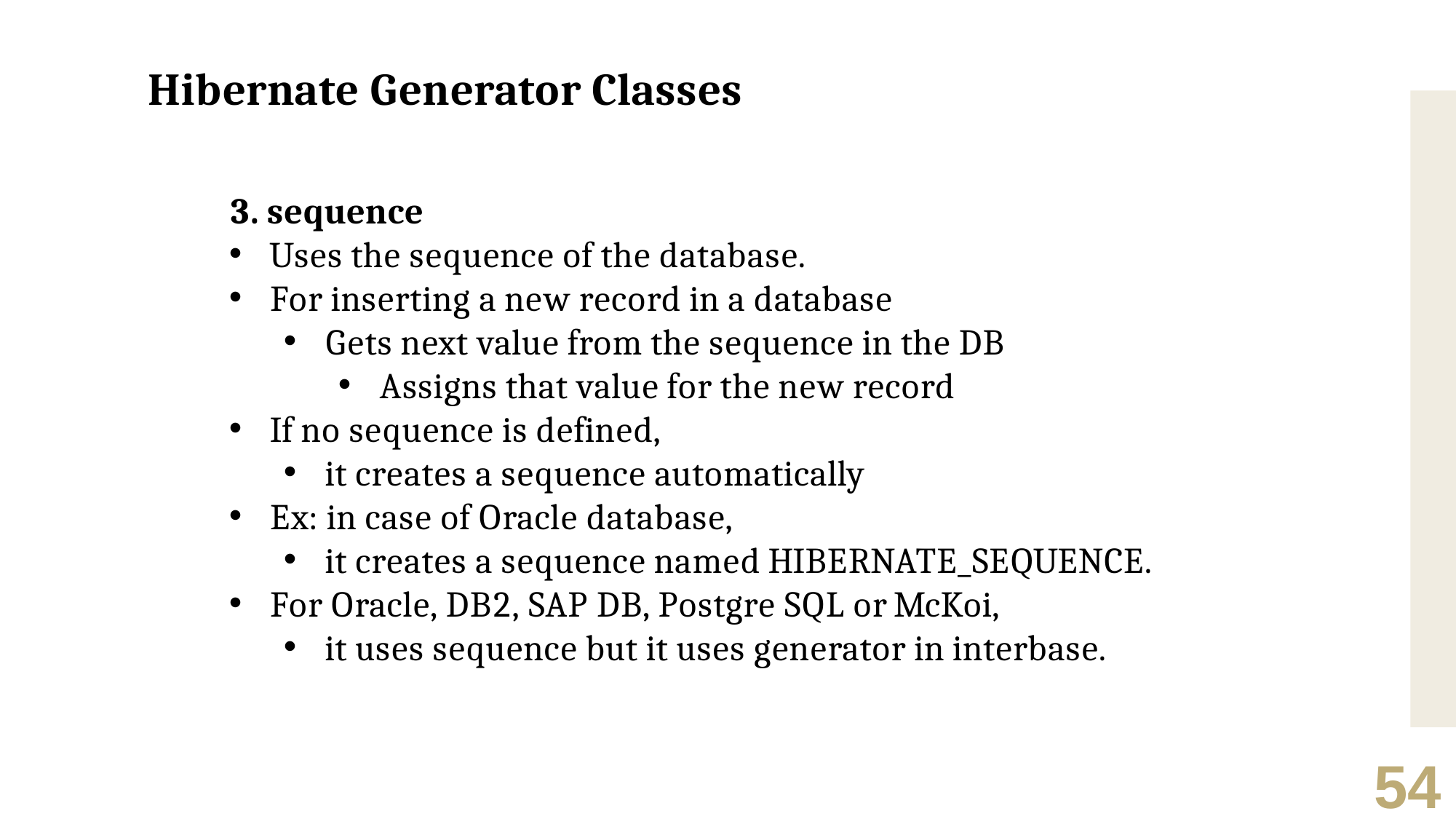

Hibernate Generator Classes
3. sequence
Uses the sequence of the database.
For inserting a new record in a database
Gets next value from the sequence in the DB
Assigns that value for the new record
If no sequence is defined,
it creates a sequence automatically
Ex: in case of Oracle database,
it creates a sequence named HIBERNATE_SEQUENCE.
For Oracle, DB2, SAP DB, Postgre SQL or McKoi,
it uses sequence but it uses generator in interbase.
54